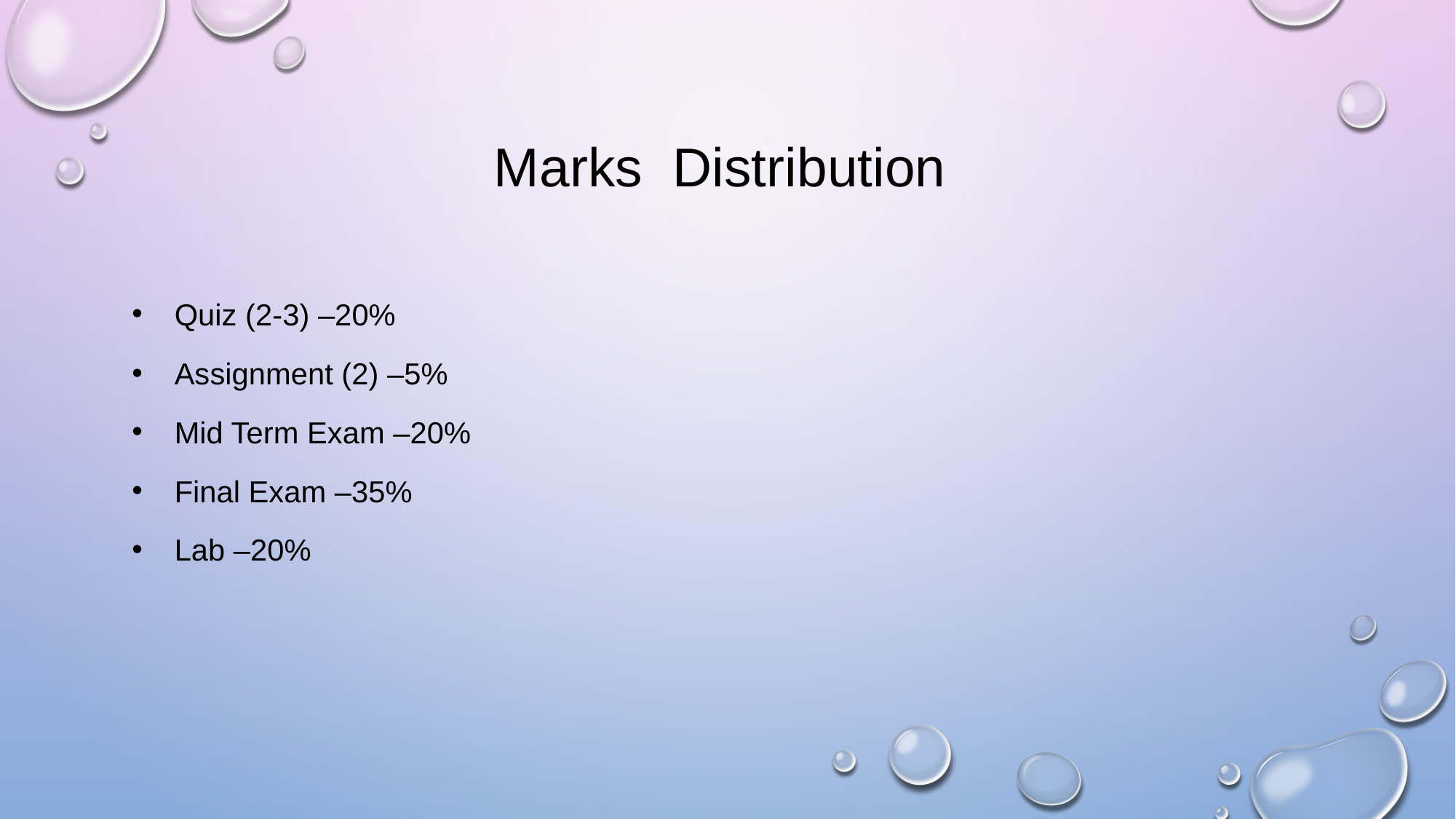

# Marks  Distribution
Quiz (2-3) –20%
Assignment (2) –5%
Mid Term Exam –20%
Final Exam –35%
Lab –20%